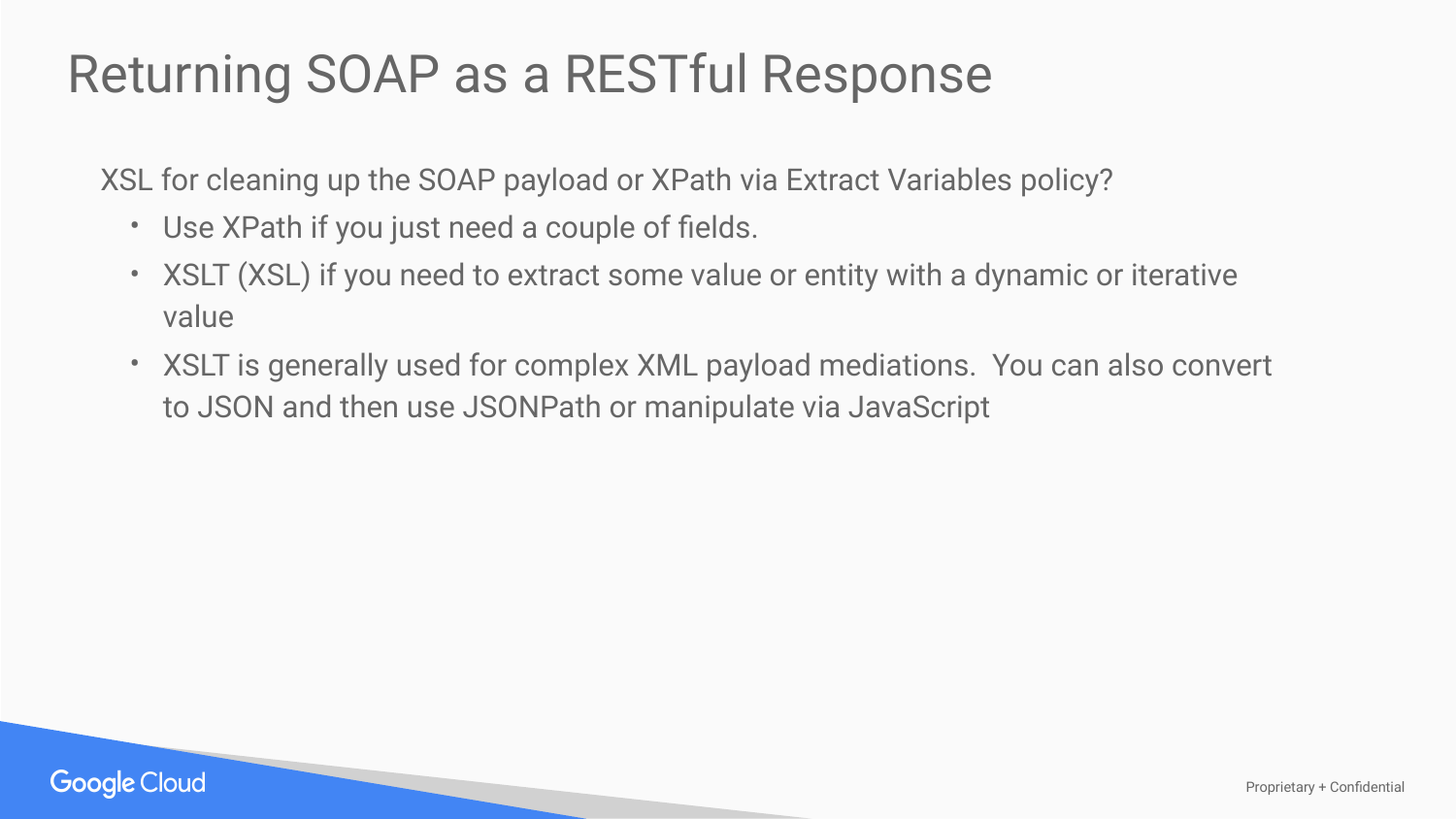

Returning SOAP as a RESTful Response
XSL for cleaning up the SOAP payload or XPath via Extract Variables policy?
Use XPath if you just need a couple of fields.
XSLT (XSL) if you need to extract some value or entity with a dynamic or iterative value
XSLT is generally used for complex XML payload mediations.  You can also convert to JSON and then use JSONPath or manipulate via JavaScript